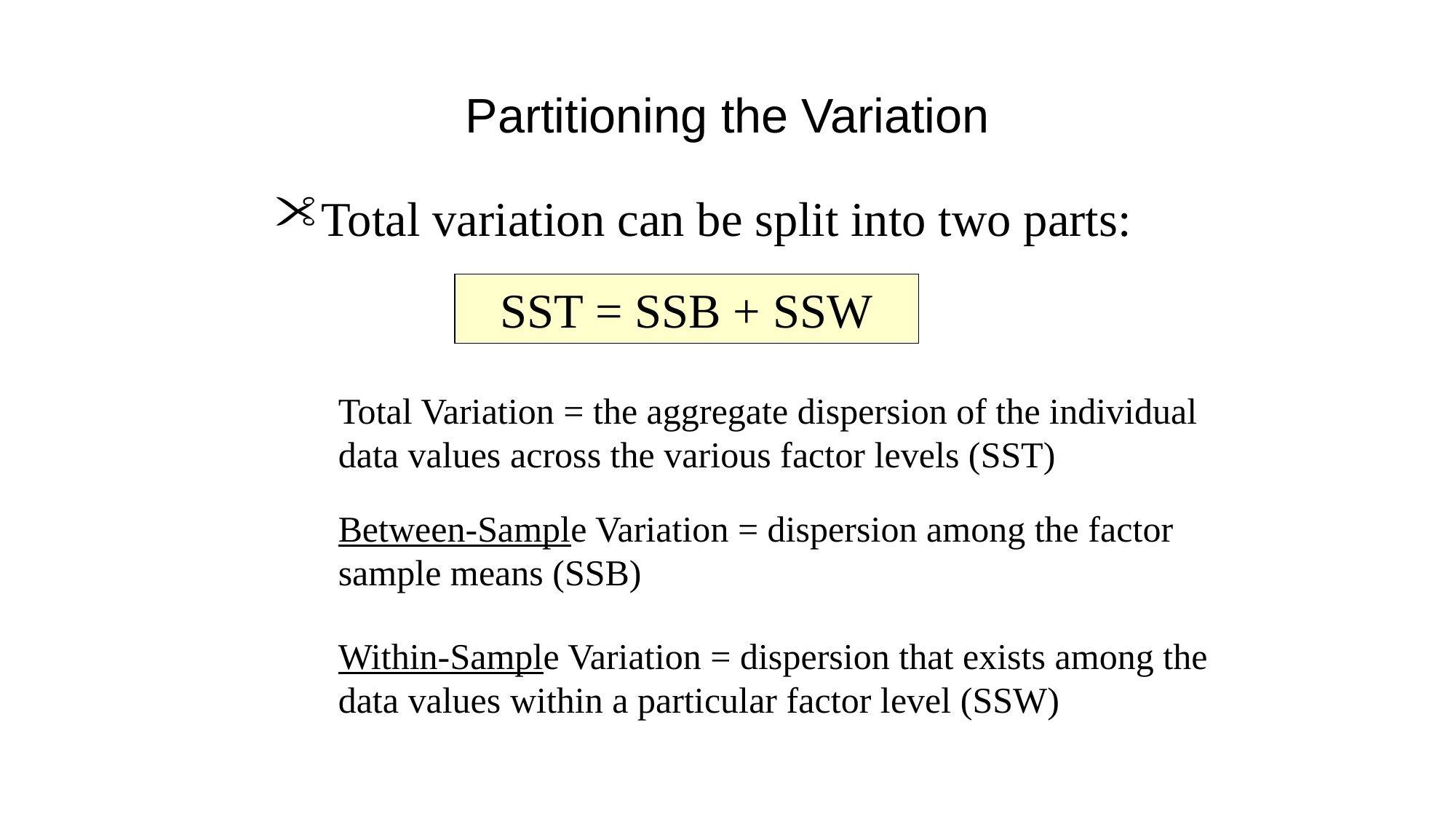

# Partitioning the Variation
Total variation can be split into two parts:
SST = SSB + SSW
Total Variation = the aggregate dispersion of the individual data values across the various factor levels (SST)
Between-Sample Variation = dispersion among the factor sample means (SSB)
Within-Sample Variation = dispersion that exists among the data values within a particular factor level (SSW)